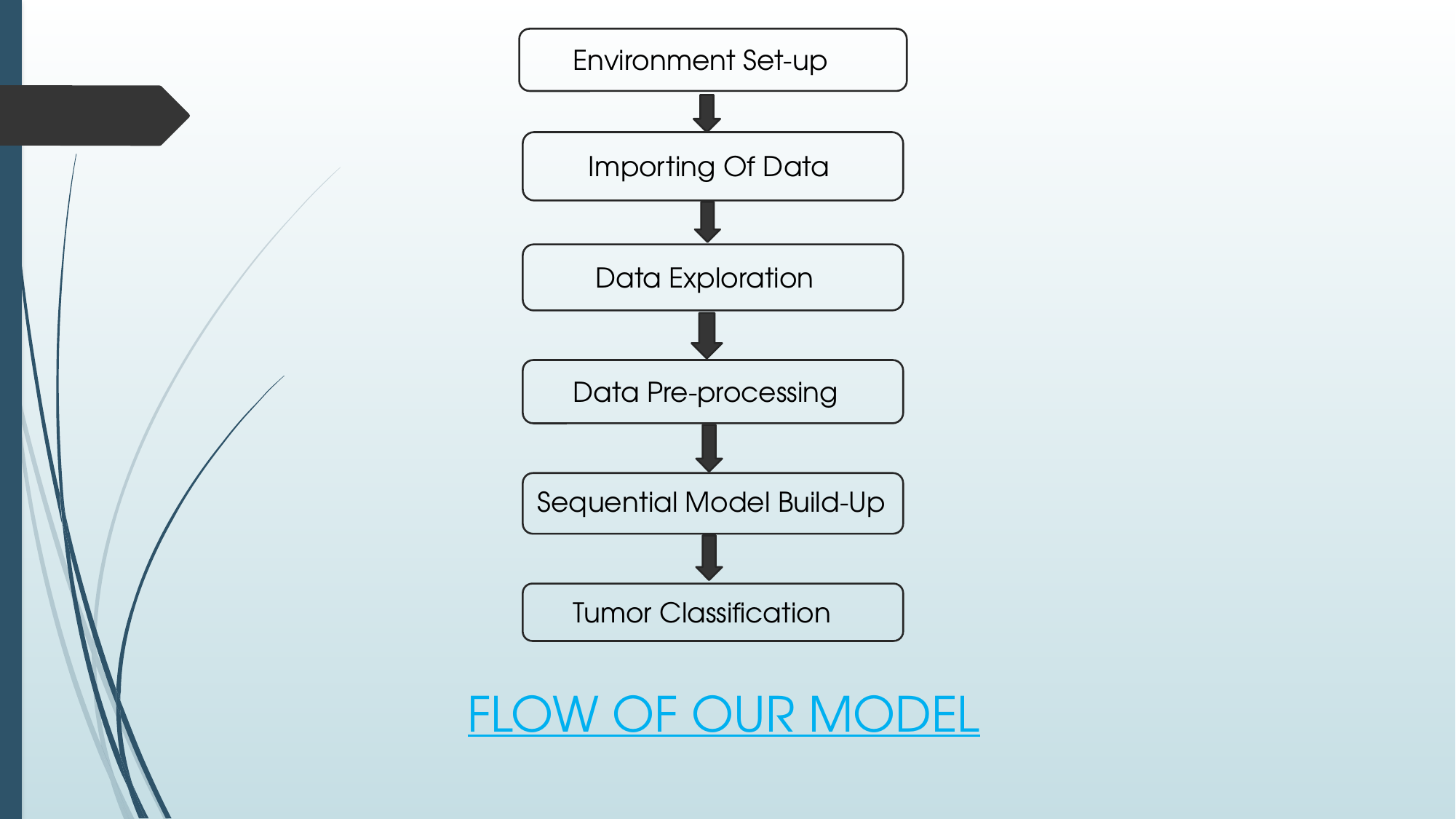

Environment Set-up

Importing Of Data

Data Exploration

Data Pre-processing

Sequential Model Build-Up

Tumor Classification
FLOW OF OUR MODEL